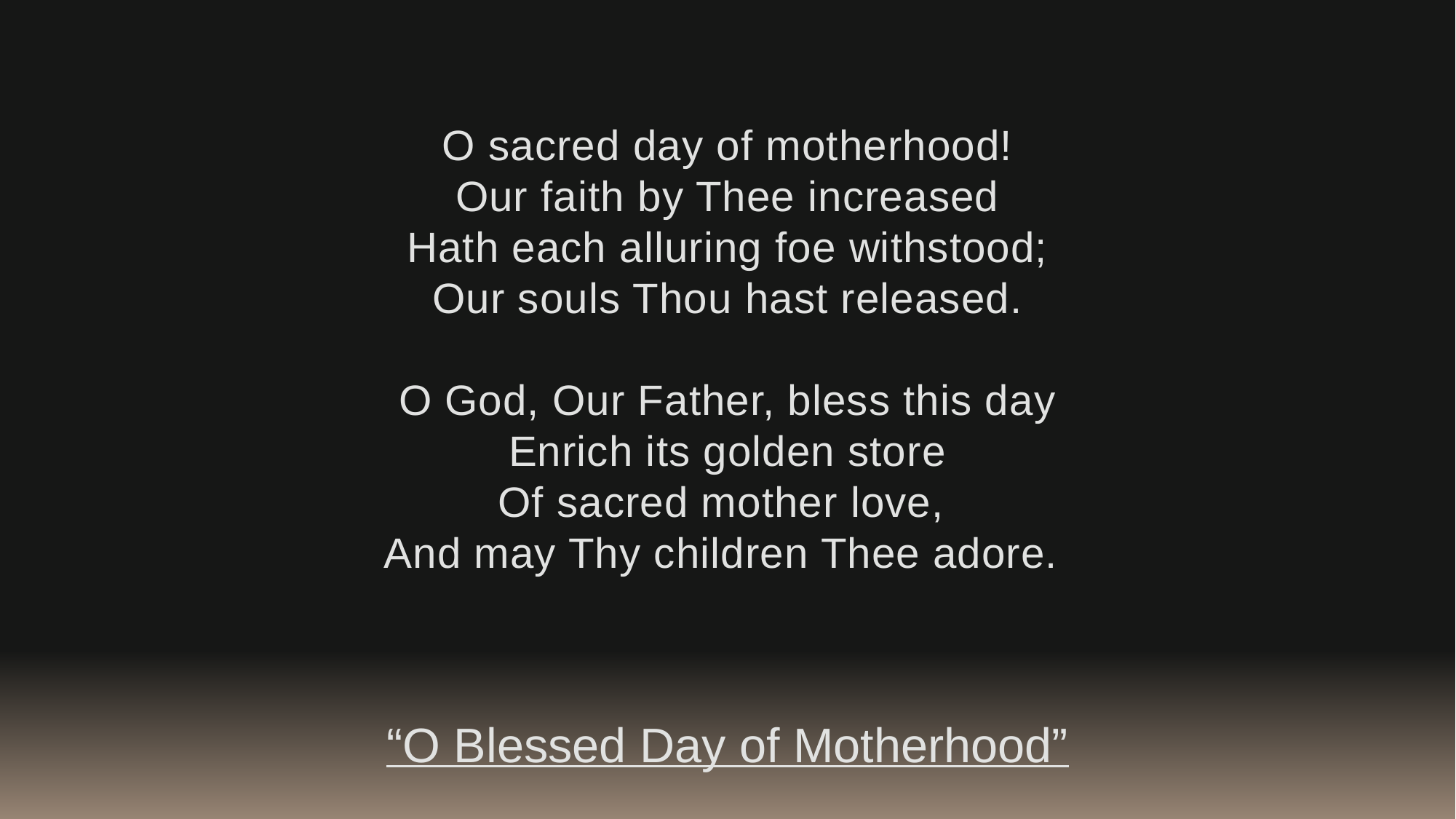

O sacred day of motherhood!
Our faith by Thee increased
Hath each alluring foe withstood;
Our souls Thou hast released.

O God, Our Father, bless this day
Enrich its golden store
Of sacred mother love,
And may Thy children Thee adore.

“O Blessed Day of Motherhood”